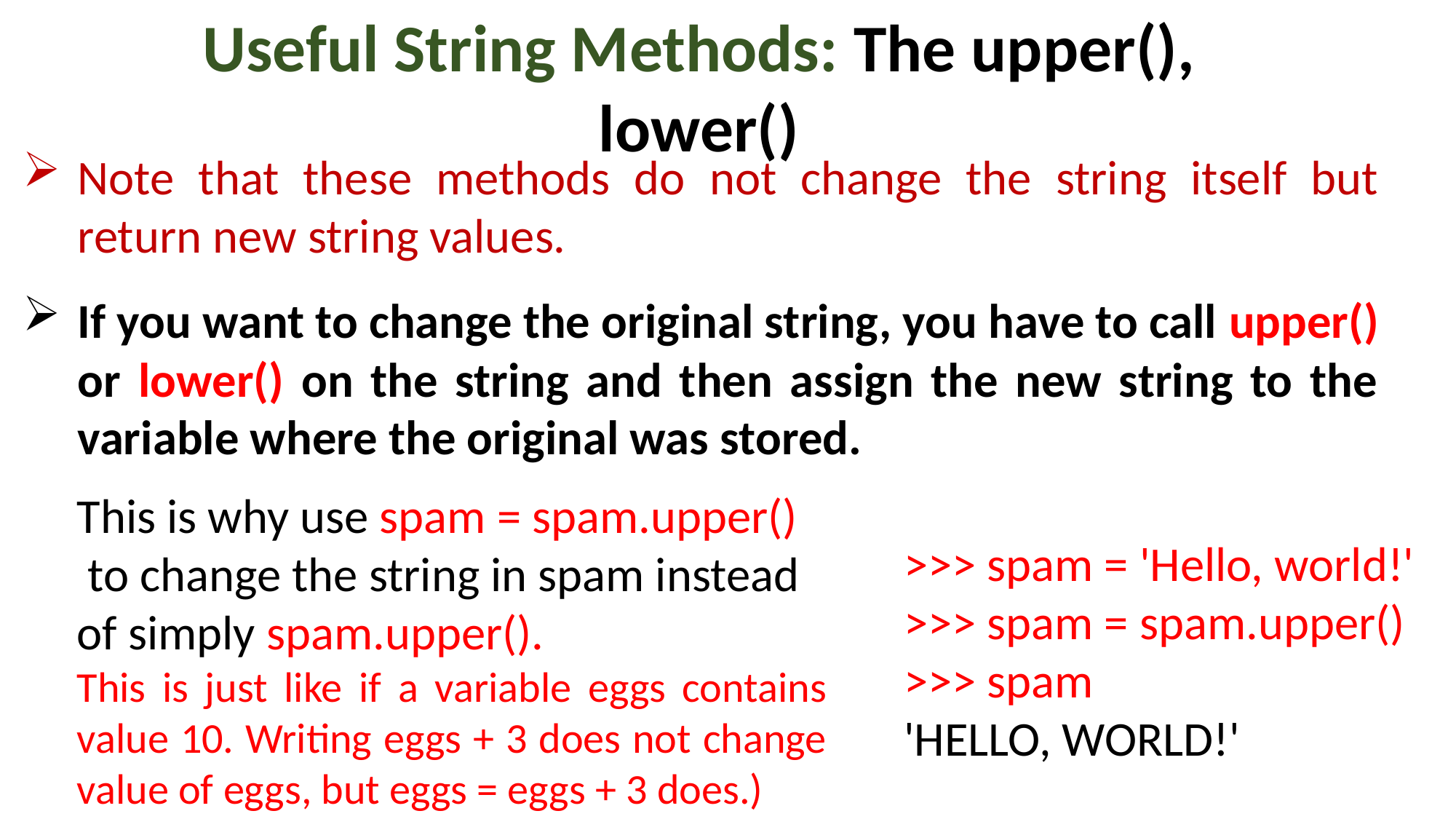

Useful String Methods: The upper(), lower()
Note that these methods do not change the string itself but return new string values.
If you want to change the original string, you have to call upper() or lower() on the string and then assign the new string to the variable where the original was stored.
This is why use spam = spam.upper()
 to change the string in spam instead
of simply spam.upper().
This is just like if a variable eggs contains value 10. Writing eggs + 3 does not change value of eggs, but eggs = eggs + 3 does.)
>>> spam = 'Hello, world!'
>>> spam = spam.upper()
>>> spam
'HELLO, WORLD!'